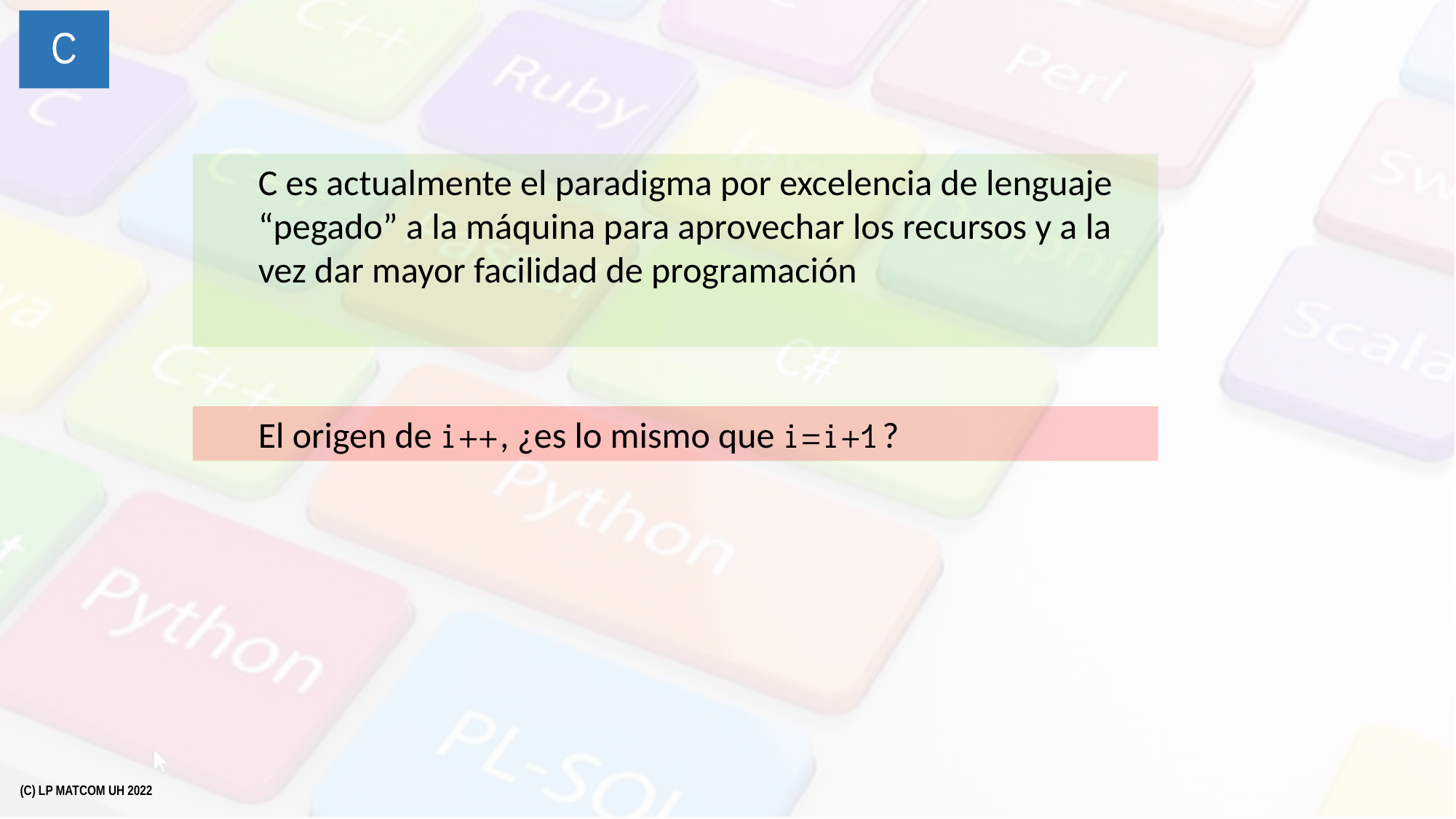

# C
C es actualmente el paradigma por excelencia de lenguaje “pegado” a la máquina para aprovechar los recursos y a la vez dar mayor facilidad de programación

El origen de i++, ¿es lo mismo que i=i+1?
9